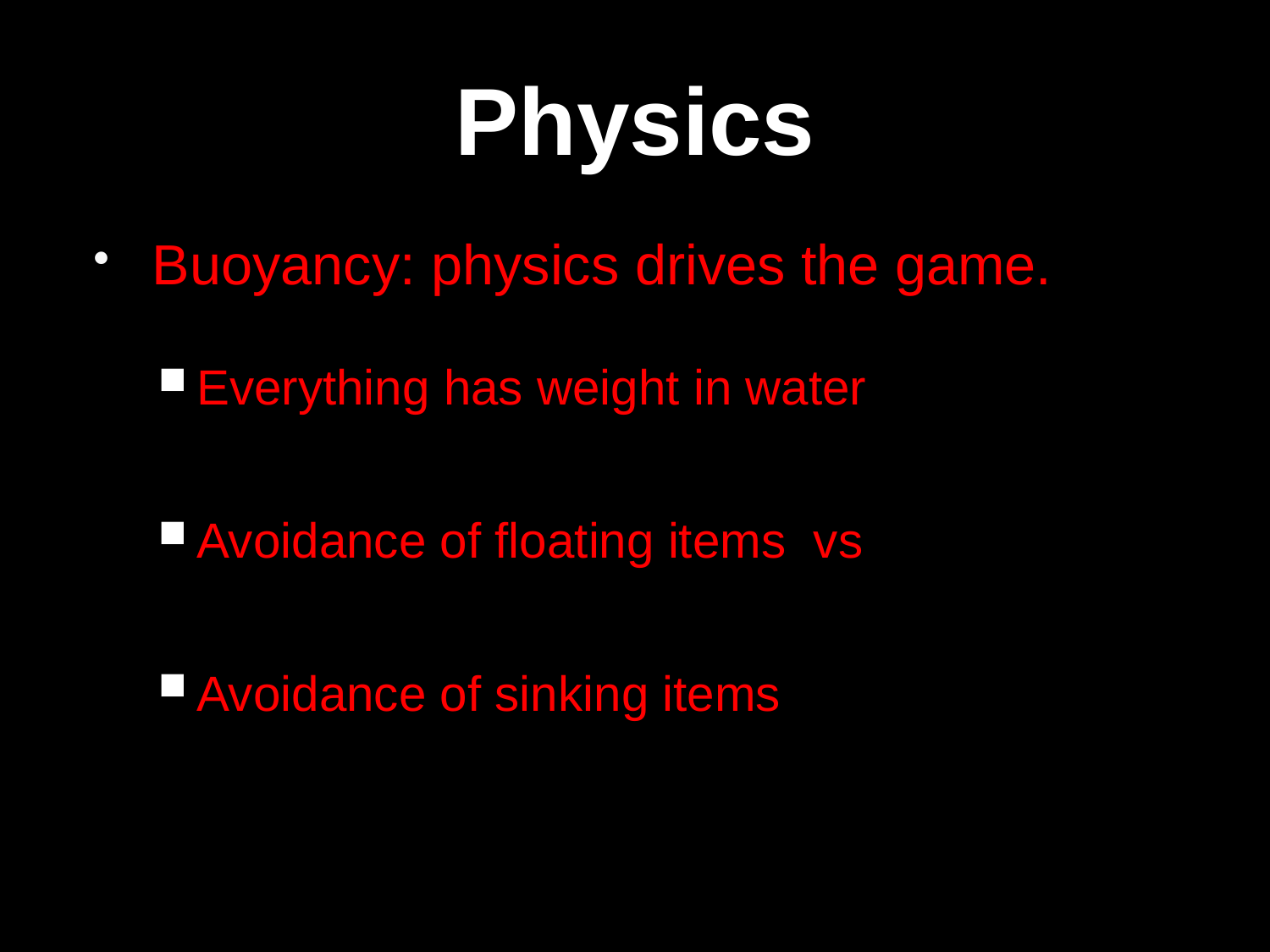

# Physics
Buoyancy: physics drives the game.

Everything has weight in water

Avoidance of floating items  vs

Avoidance of sinking items